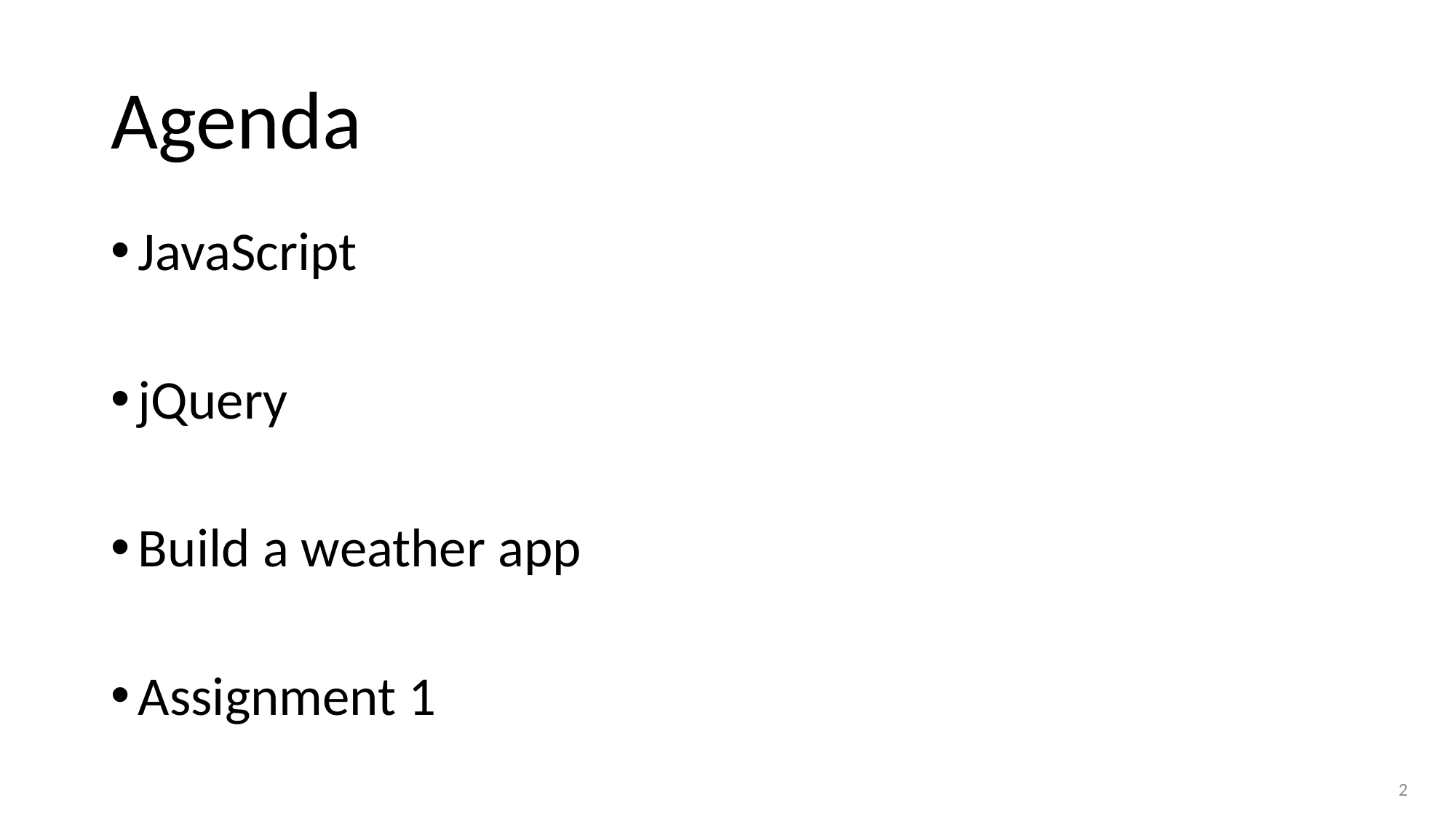

# Agenda
JavaScript

jQuery

Build a weather app

Assignment 1
2